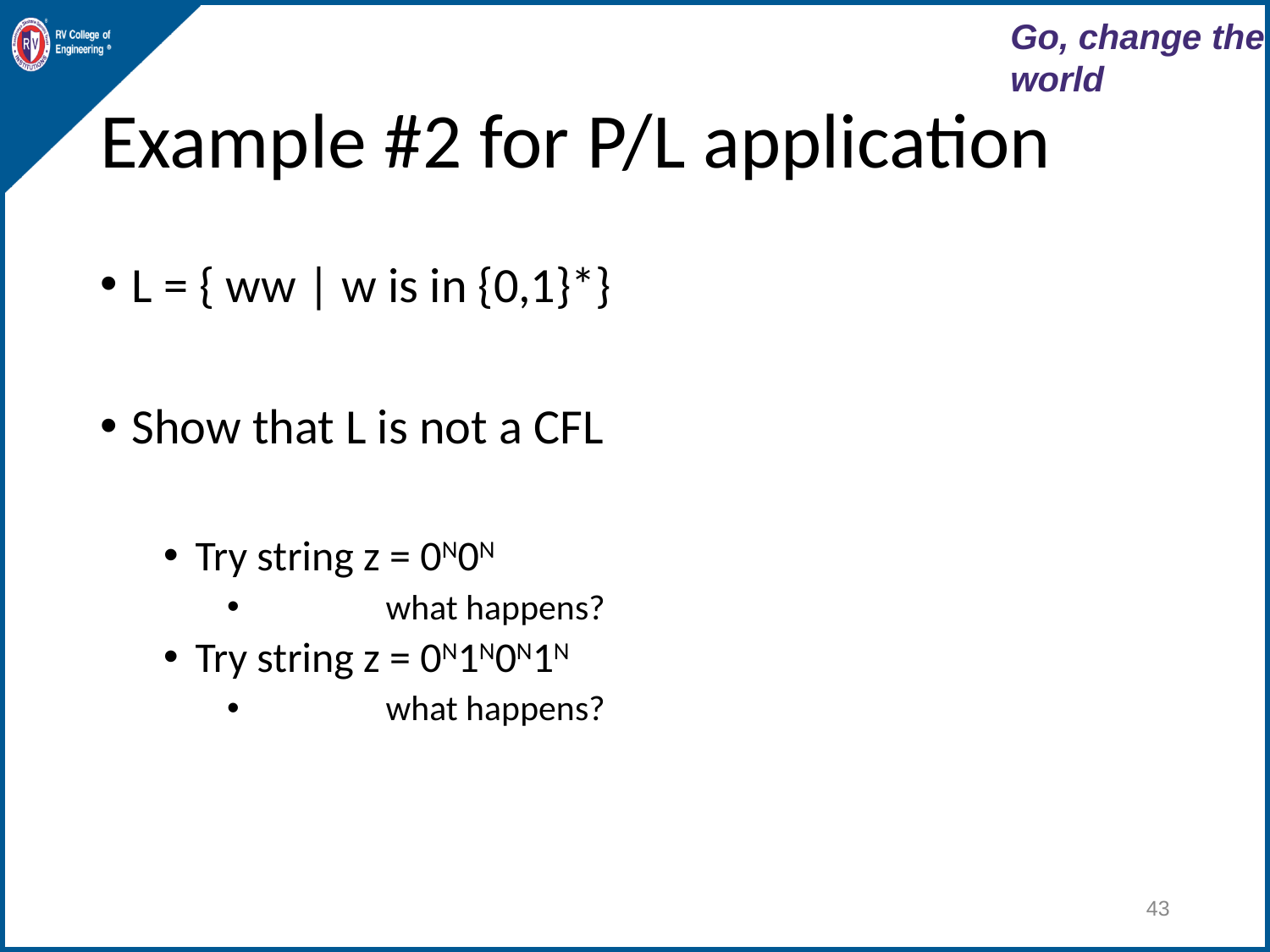

# Example #2 for P/L application
L = { ww | w is in {0,1}*}

Show that L is not a CFL

Try string z = 0N0N
	what happens?
Try string z = 0N1N0N1N
 	what happens?
43